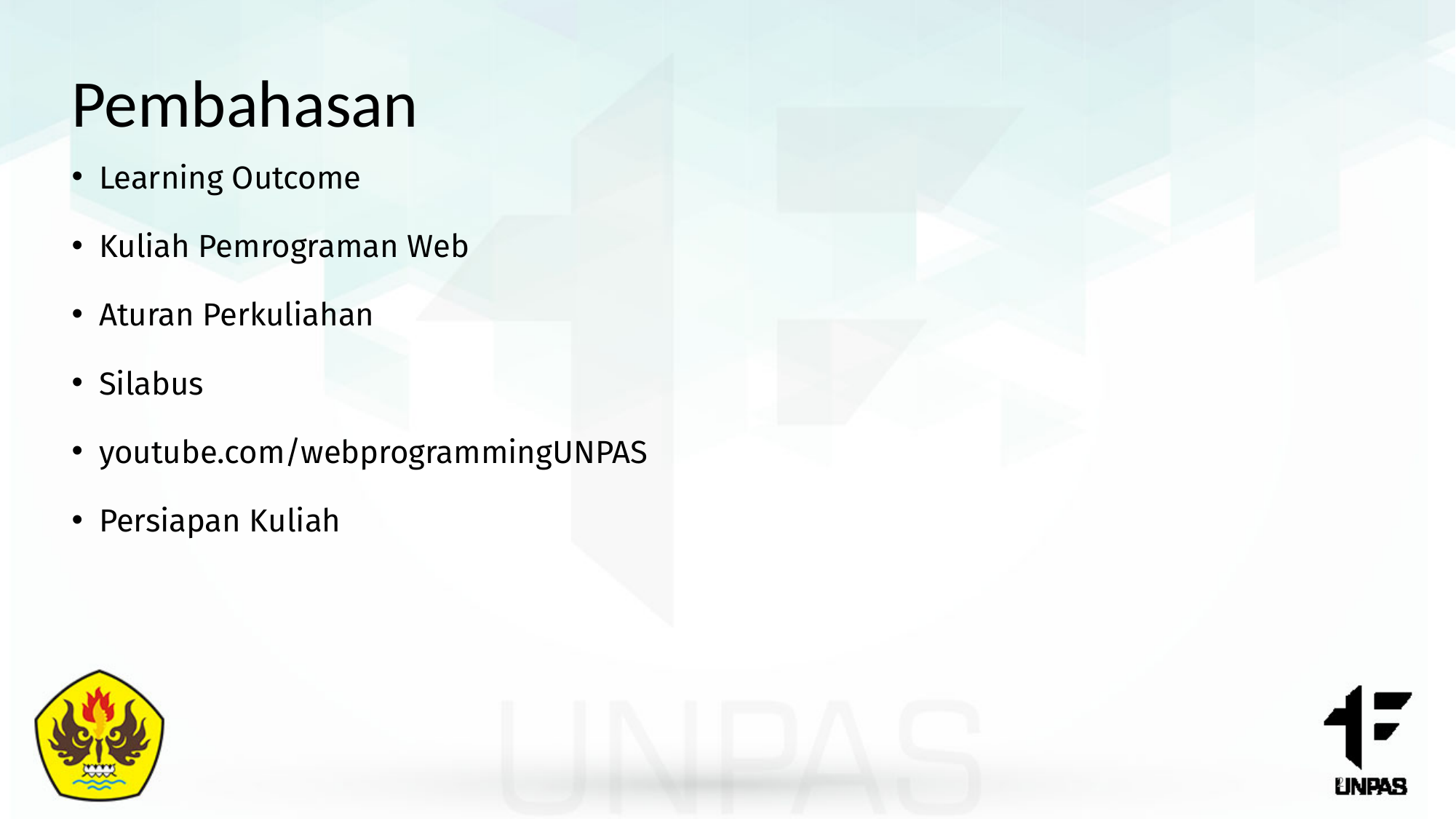

# Pembahasan
Learning Outcome
Kuliah Pemrograman Web
Aturan Perkuliahan
Silabus
youtube.com/webprogrammingUNPAS
Persiapan Kuliah
2